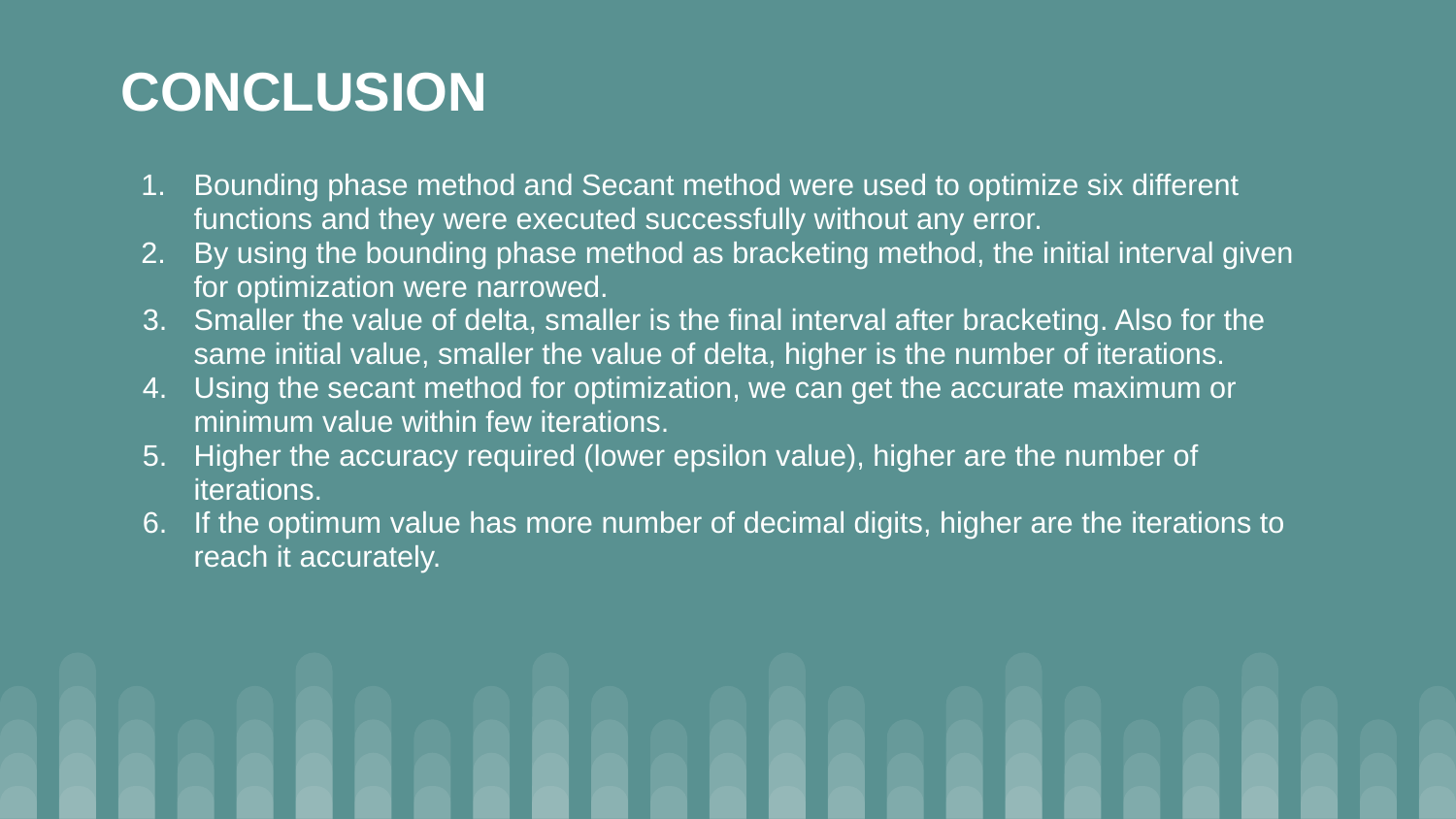

CONCLUSION
Bounding phase method and Secant method were used to optimize six different functions and they were executed successfully without any error.
By using the bounding phase method as bracketing method, the initial interval given for optimization were narrowed.
Smaller the value of delta, smaller is the final interval after bracketing. Also for the same initial value, smaller the value of delta, higher is the number of iterations.
Using the secant method for optimization, we can get the accurate maximum or minimum value within few iterations.
Higher the accuracy required (lower epsilon value), higher are the number of iterations.
If the optimum value has more number of decimal digits, higher are the iterations to reach it accurately.